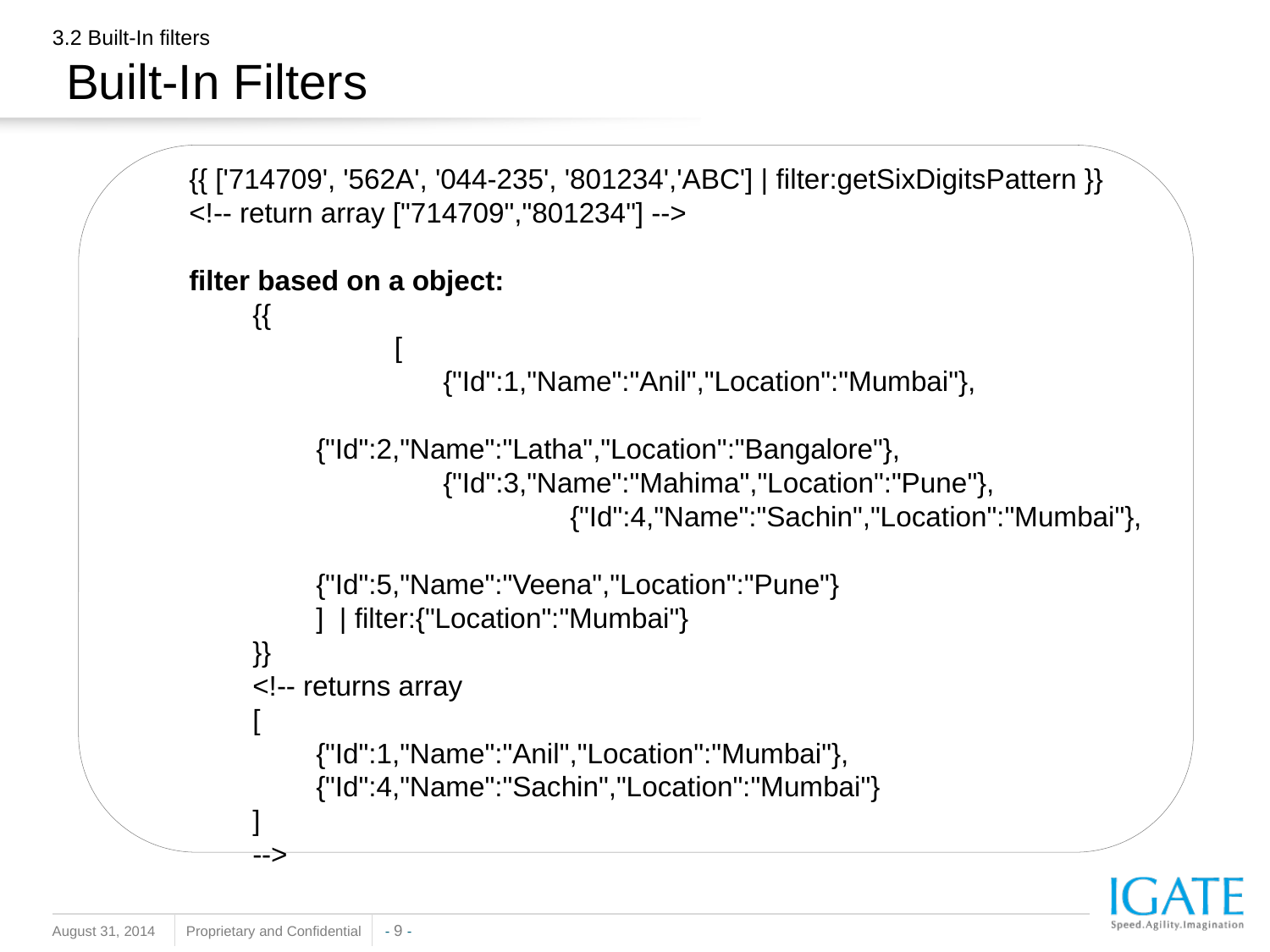

# 3.2 Built-In filters Built-In Filters

{{ ['714709', '562A', '044-235', '801234','ABC'] | filter:getSixDigitsPattern }}
<!-- return array ["714709","801234"] -->

filter based on a object:
{{
	          [
	{"Id":1,"Name":"Anil","Location":"Mumbai"},			{"Id":2,"Name":"Latha","Location":"Bangalore"},			{"Id":3,"Name":"Mahima","Location":"Pune"},			{"Id":4,"Name":"Sachin","Location":"Mumbai"},			{"Id":5,"Name":"Veena","Location":"Pune"}
]  | filter:{"Location":"Mumbai"}
}}
<!-- returns array
[
{"Id":1,"Name":"Anil","Location":"Mumbai"},
{"Id":4,"Name":"Sachin","Location":"Mumbai"}
]
-->